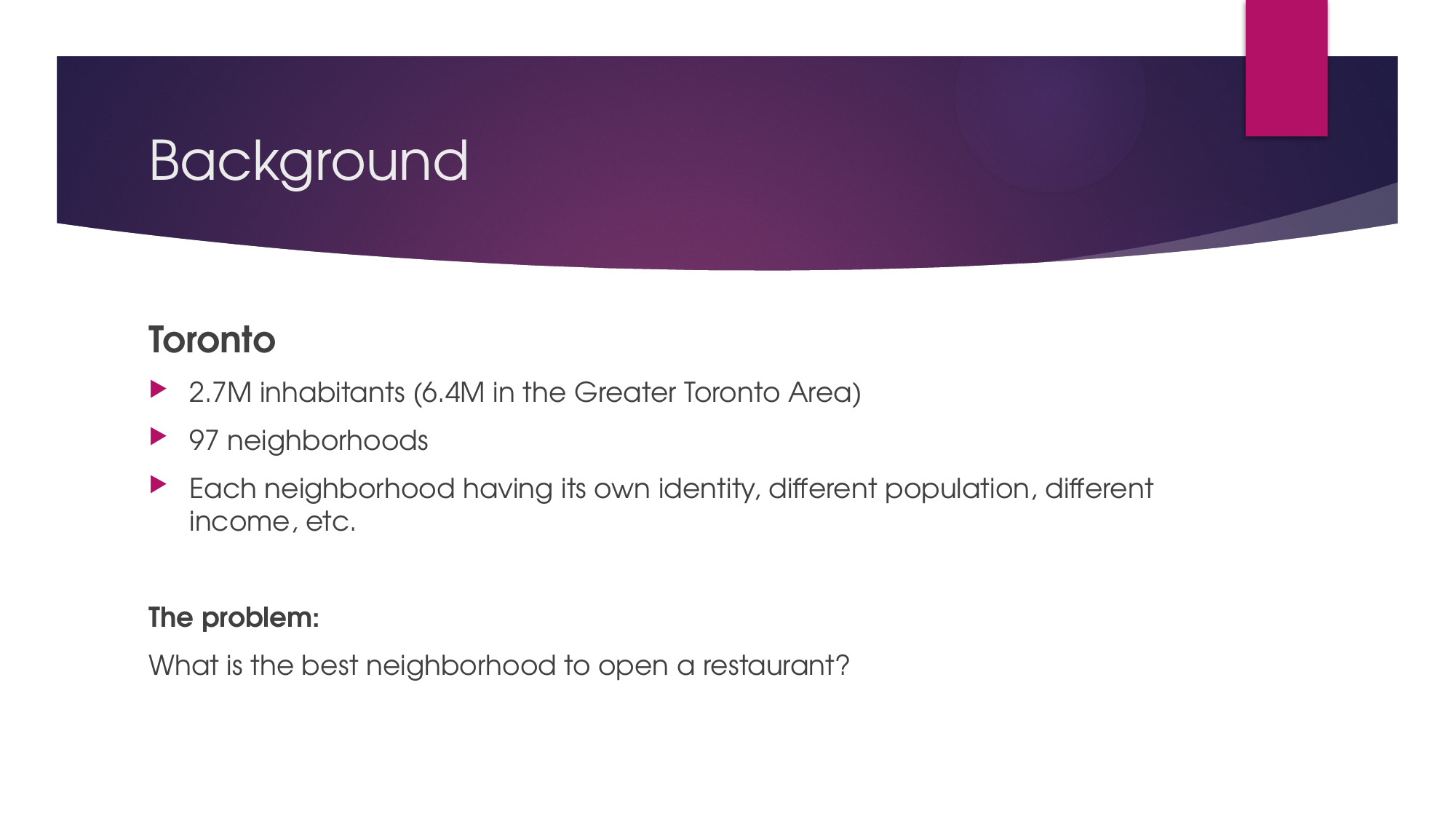

# Background
Toronto
2.7M inhabitants (6.4M in the Greater Toronto Area)
97 neighborhoods
Each neighborhood having its own identity, different population, different income, etc.

The problem:
What is the best neighborhood to open a restaurant?